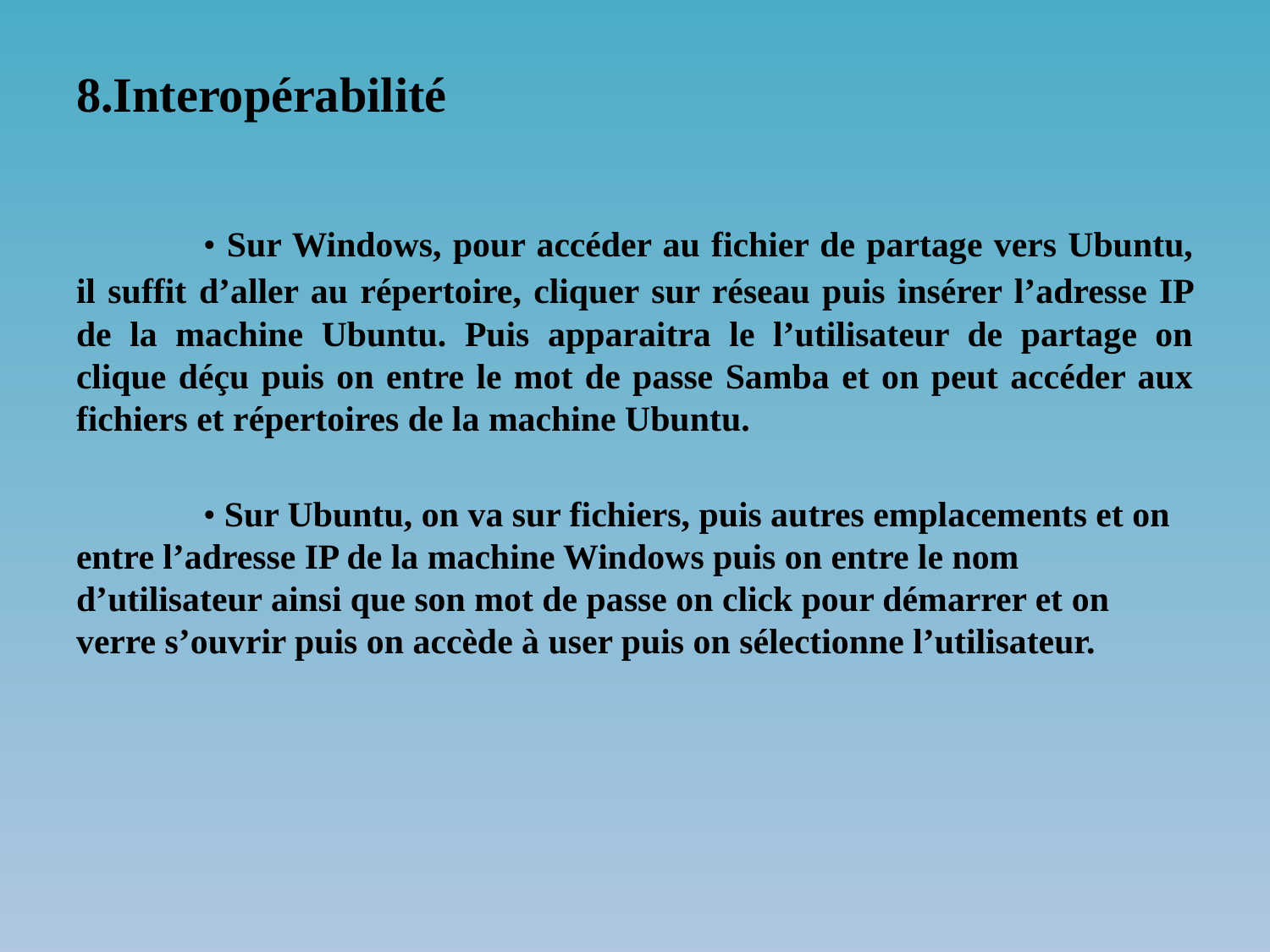

8.Interopérabilité
	• Sur Windows, pour accéder au fichier de partage vers Ubuntu, il suffit d’aller au répertoire, cliquer sur réseau puis insérer l’adresse IP de la machine Ubuntu. Puis apparaitra le l’utilisateur de partage on clique déçu puis on entre le mot de passe Samba et on peut accéder aux fichiers et répertoires de la machine Ubuntu.
	• Sur Ubuntu, on va sur fichiers, puis autres emplacements et on entre l’adresse IP de la machine Windows puis on entre le nom d’utilisateur ainsi que son mot de passe on click pour démarrer et on verre s’ouvrir puis on accède à user puis on sélectionne l’utilisateur.